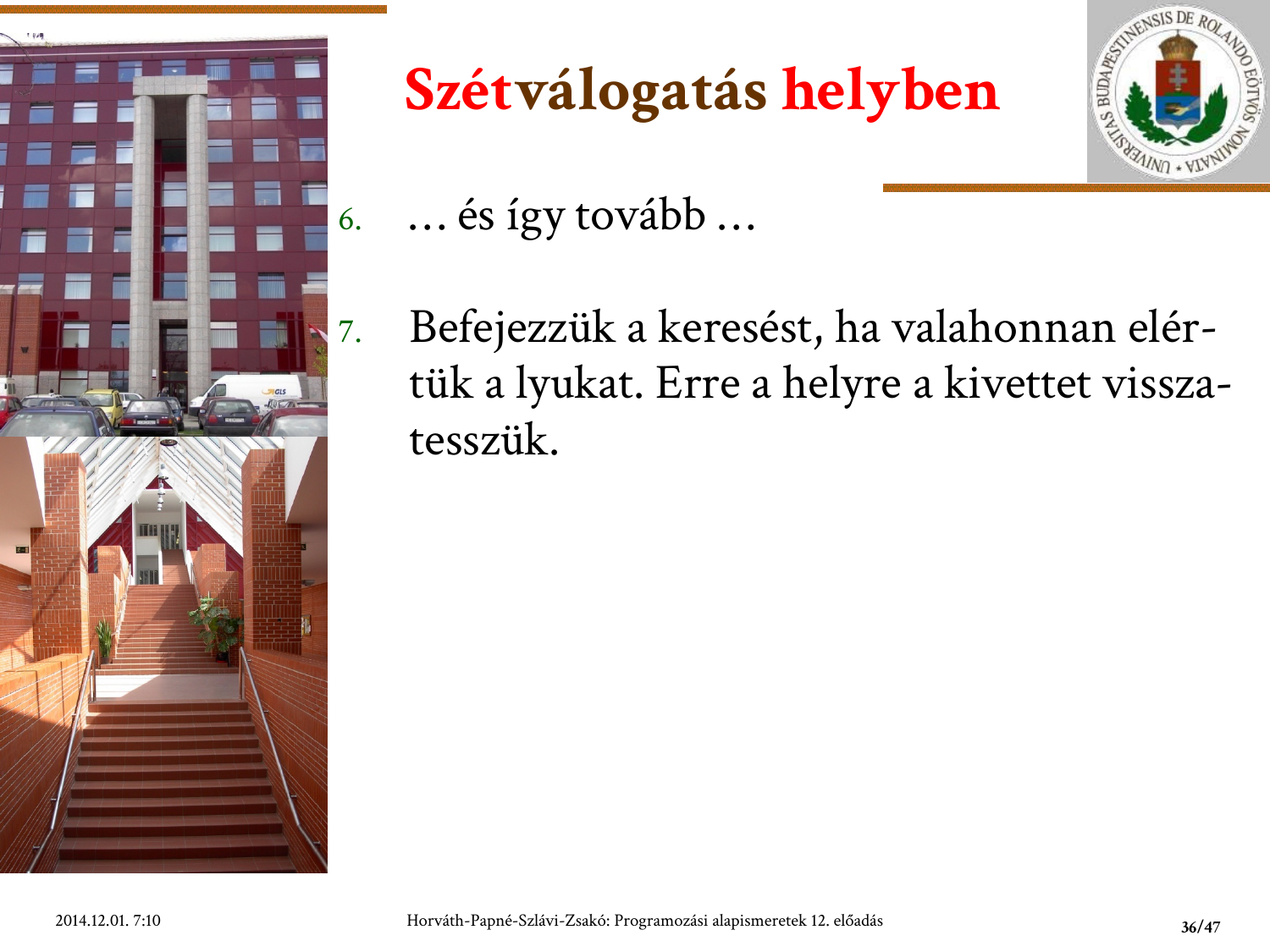

# Szétválogatás helyben
… és így tovább …

Befejezzük a keresést, ha valahonnan elér-tük a lyukat. Erre a helyre a kivettet vissza-tesszük.
2014.12.01. 7:10
Horváth-Papné-Szlávi-Zsakó: Programozási alapismeretek 12. előadás
36/47